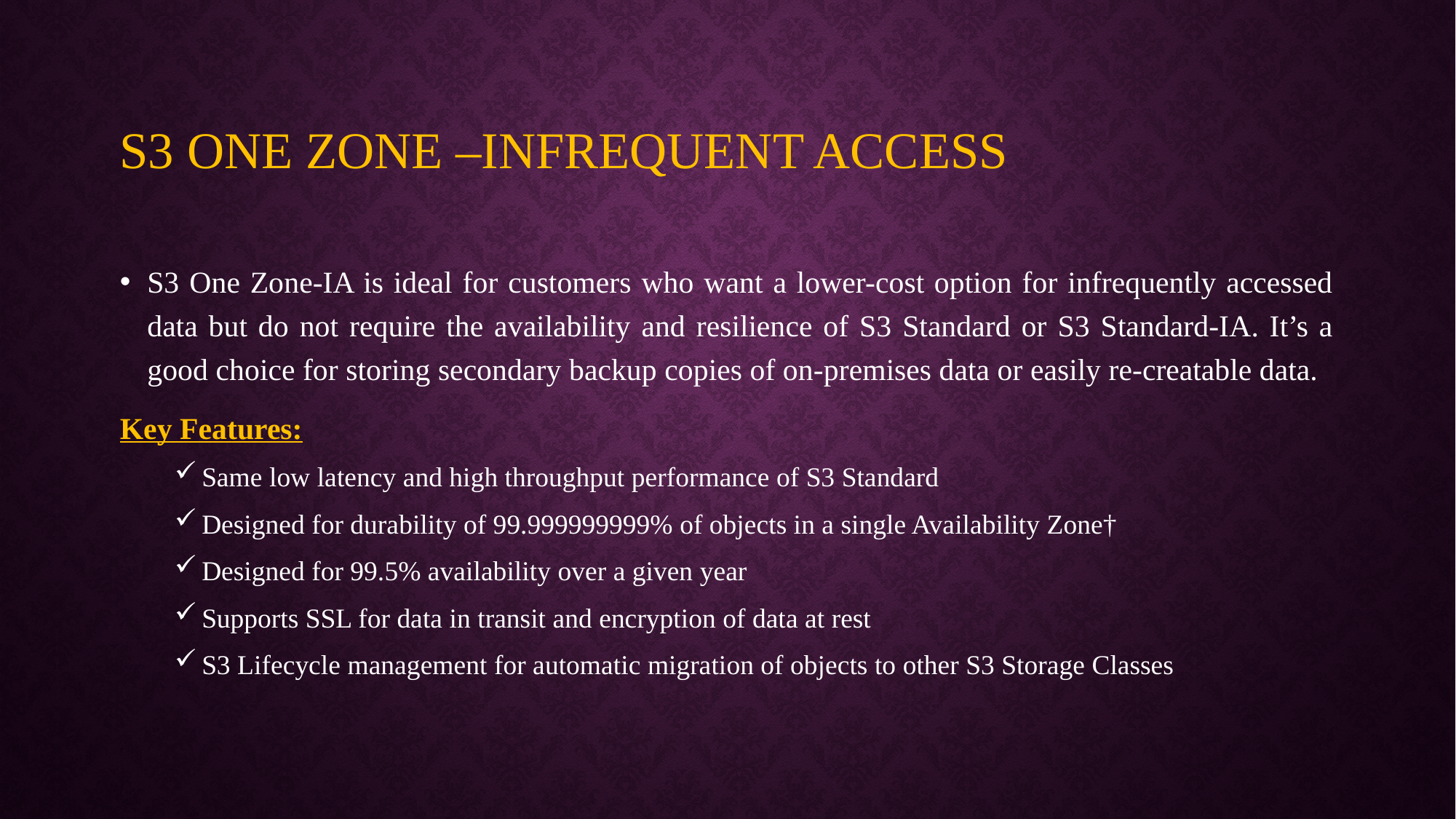

# S3 one zone –infrequent access
S3 One Zone-IA is ideal for customers who want a lower-cost option for infrequently accessed data but do not require the availability and resilience of S3 Standard or S3 Standard-IA. It’s a good choice for storing secondary backup copies of on-premises data or easily re-creatable data.
Key Features:
Same low latency and high throughput performance of S3 Standard
Designed for durability of 99.999999999% of objects in a single Availability Zone†
Designed for 99.5% availability over a given year
Supports SSL for data in transit and encryption of data at rest
S3 Lifecycle management for automatic migration of objects to other S3 Storage Classes